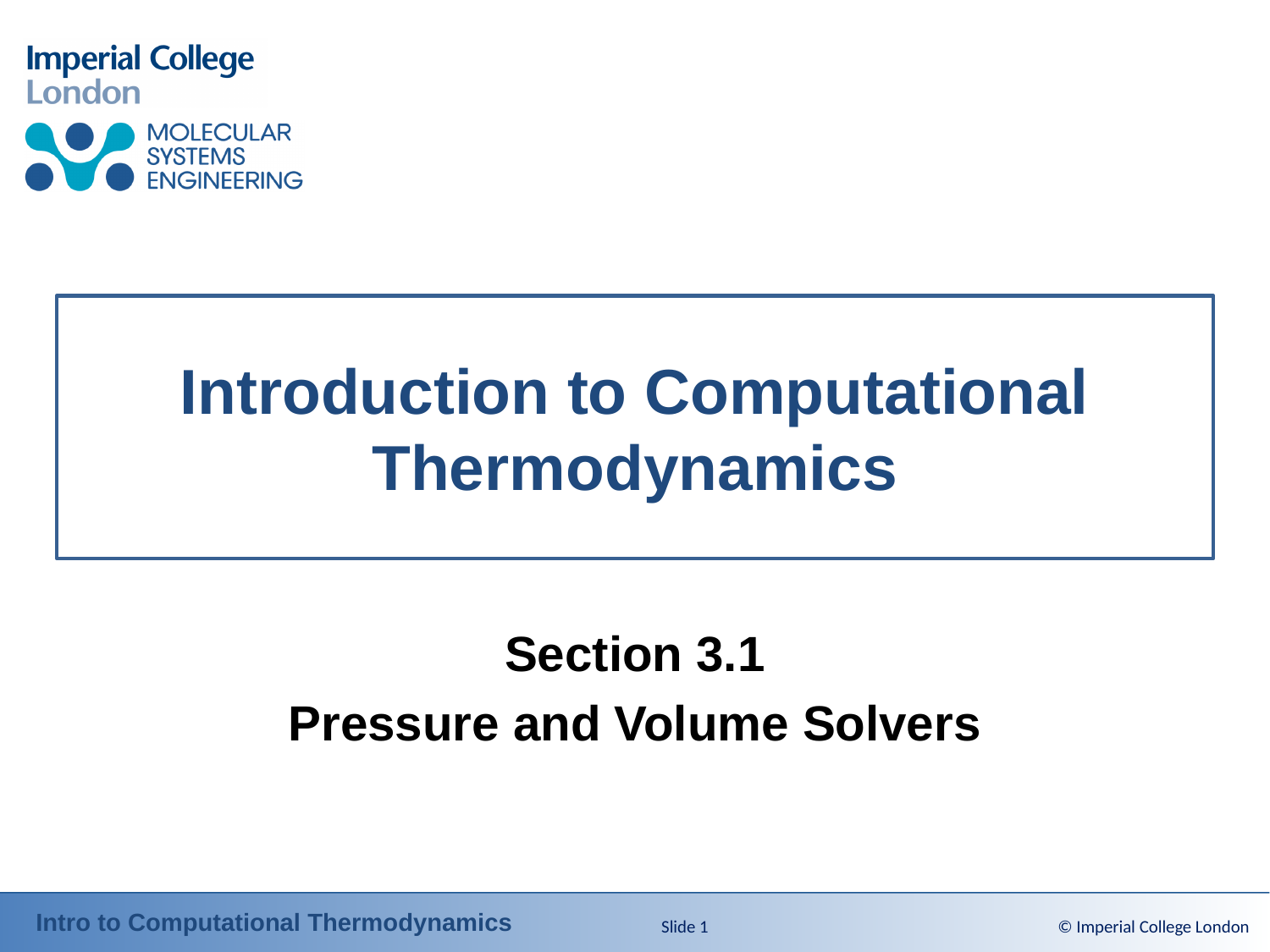

# Introduction to Computational Thermodynamics
Section 3.1
Pressure and Volume Solvers

Slide 1
© Imperial College London